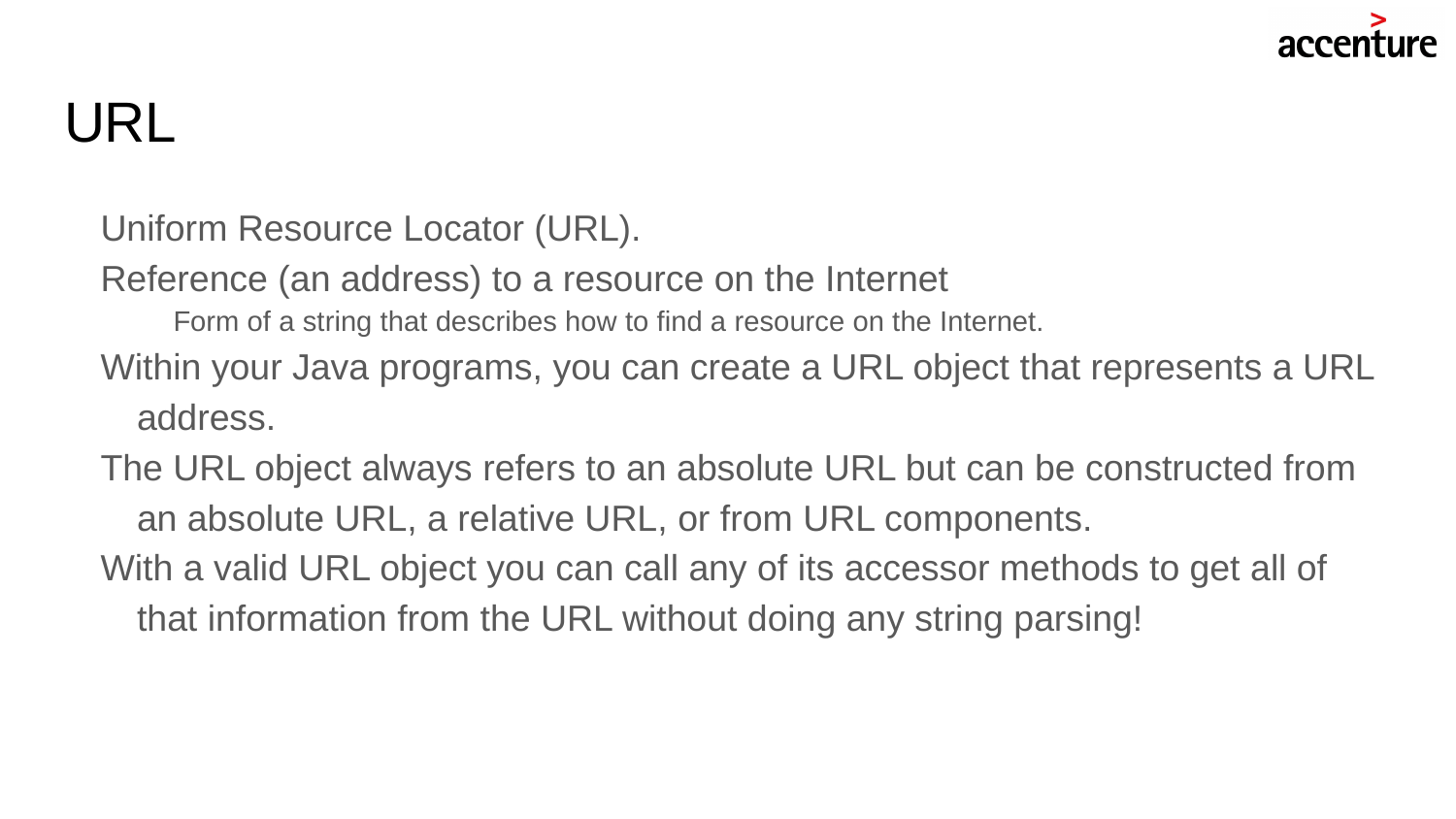

# URL
Uniform Resource Locator (URL).
Reference (an address) to a resource on the Internet
Form of a string that describes how to find a resource on the Internet.
Within your Java programs, you can create a URL object that represents a URL address.
The URL object always refers to an absolute URL but can be constructed from an absolute URL, a relative URL, or from URL components.
With a valid URL object you can call any of its accessor methods to get all of that information from the URL without doing any string parsing!